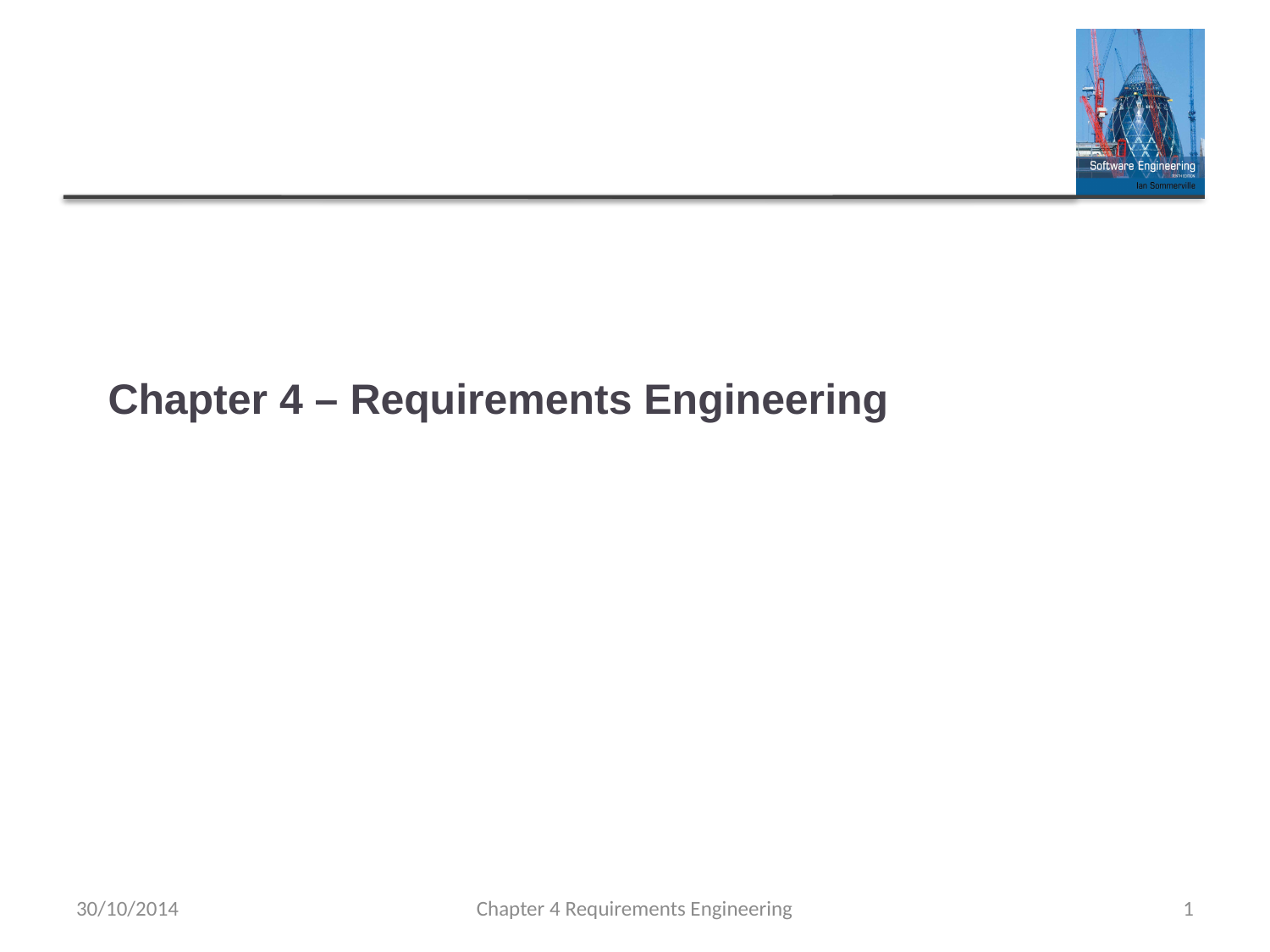

# Chapter 4 – Requirements Engineering

30/10/2014
Chapter 4 Requirements Engineering
1